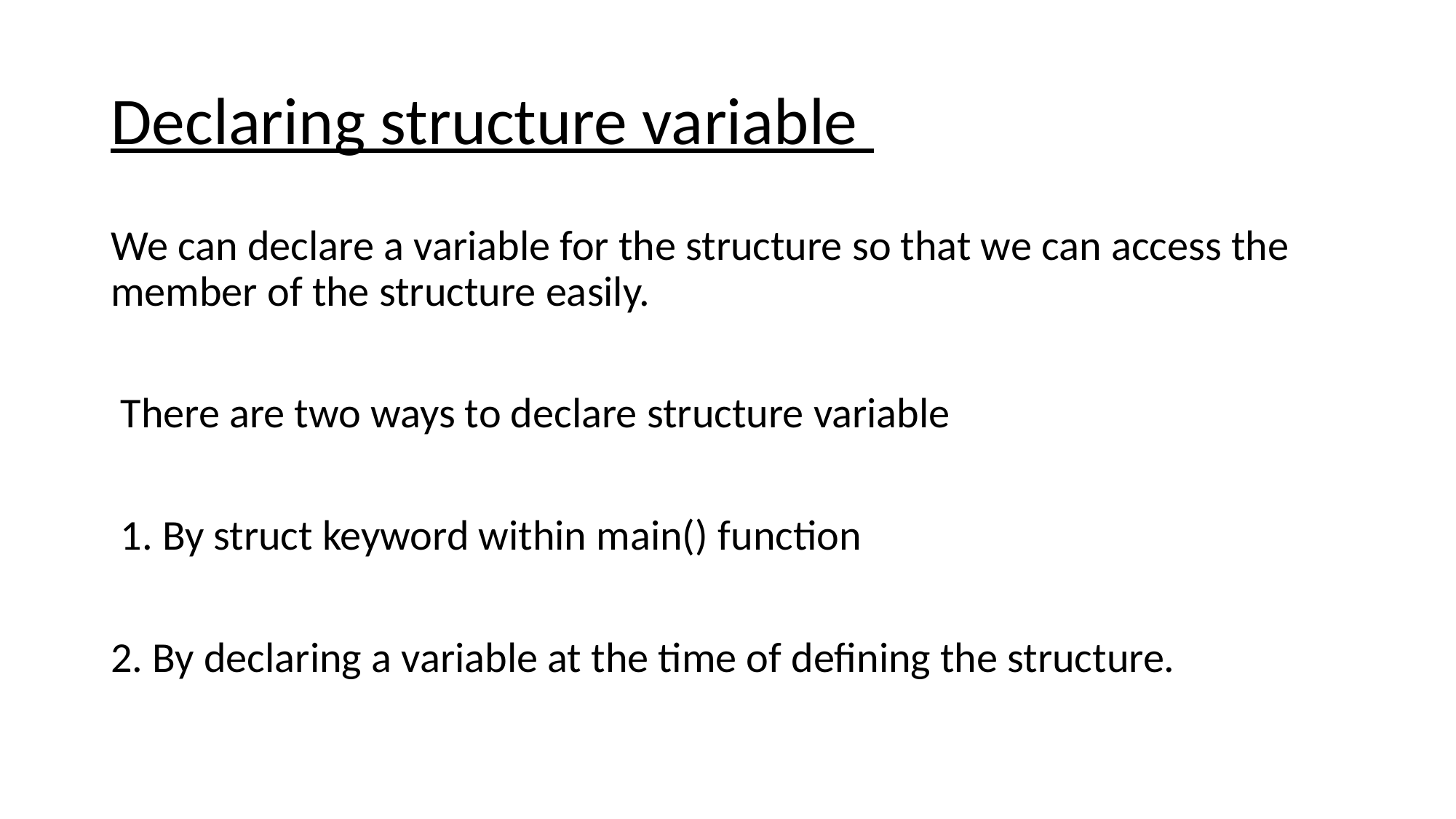

# Declaring structure variable
We can declare a variable for the structure so that we can access the member of the structure easily.

 There are two ways to declare structure variable

 1. By struct keyword within main() function

2. By declaring a variable at the time of defining the structure.